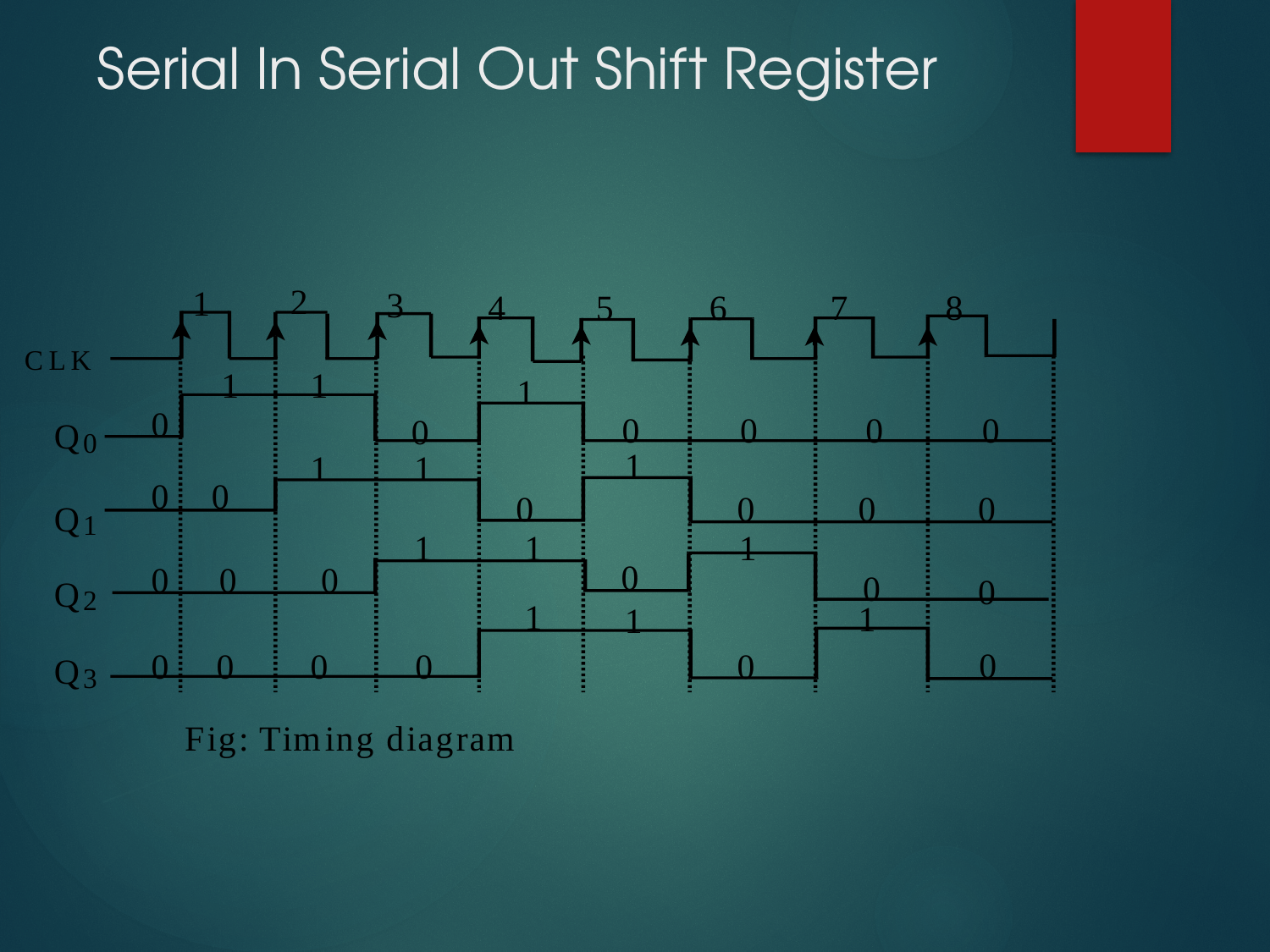

# Serial In Serial Out Shift Register

2
1
3
4

C
L
K

1

Q

0

Q

1

0

Q
2

1

Q
3

F
i
g
:

T
i
m
i
n
g

d
i
a
g
r
a
m

5
6
7
8

1
1

0

0
0
0
0
0

1
1
1

0
0

0
0
0
0

1
1
1

0
0
0

0
0

1
1

0
0
0
0
0
0